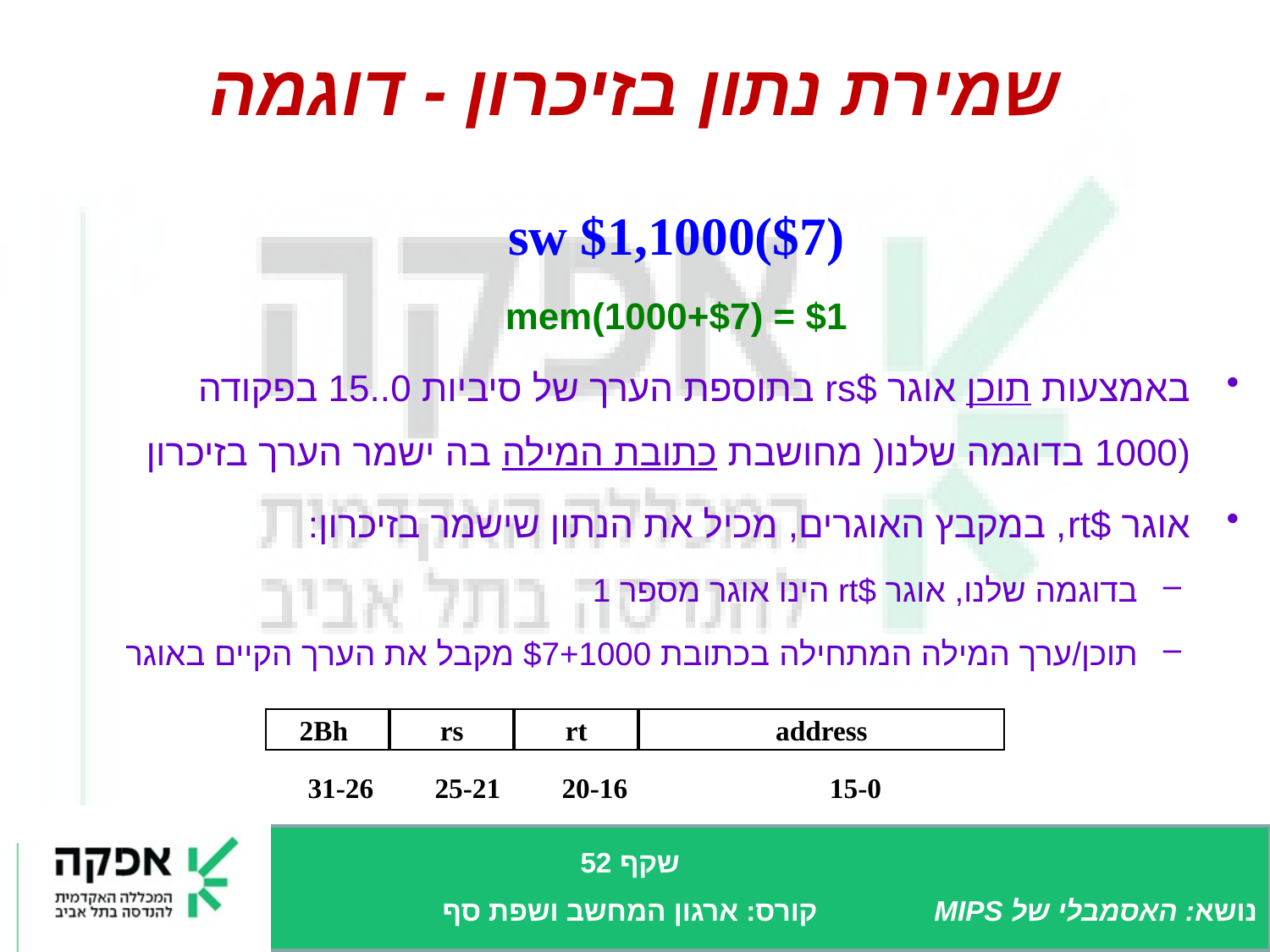

# שמירת נתון בזיכרון - דוגמה
sw $1,1000($7)
mem(1000+$7) = $1
באמצעות תוכן אוגר $rs בתוספת הערך של סיביות 0..15 בפקודה (1000 בדוגמה שלנו( מחושבת כתובת המילה בה ישמר הערך בזיכרון
אוגר $rt, במקבץ האוגרים, מכיל את הנתון שישמר בזיכרון:
בדוגמה שלנו, אוגר $rt הינו אוגר מספר 1
תוכן/ערך המילה המתחילה בכתובת 1000+$7 מקבל את הערך הקיים באוגר
2Bh
rs
rt
address
31-26	25-21	20-16		  15-0
שקף 52
קורס: ארגון המחשב ושפת סף

נושא: האסמבלי של MIPS